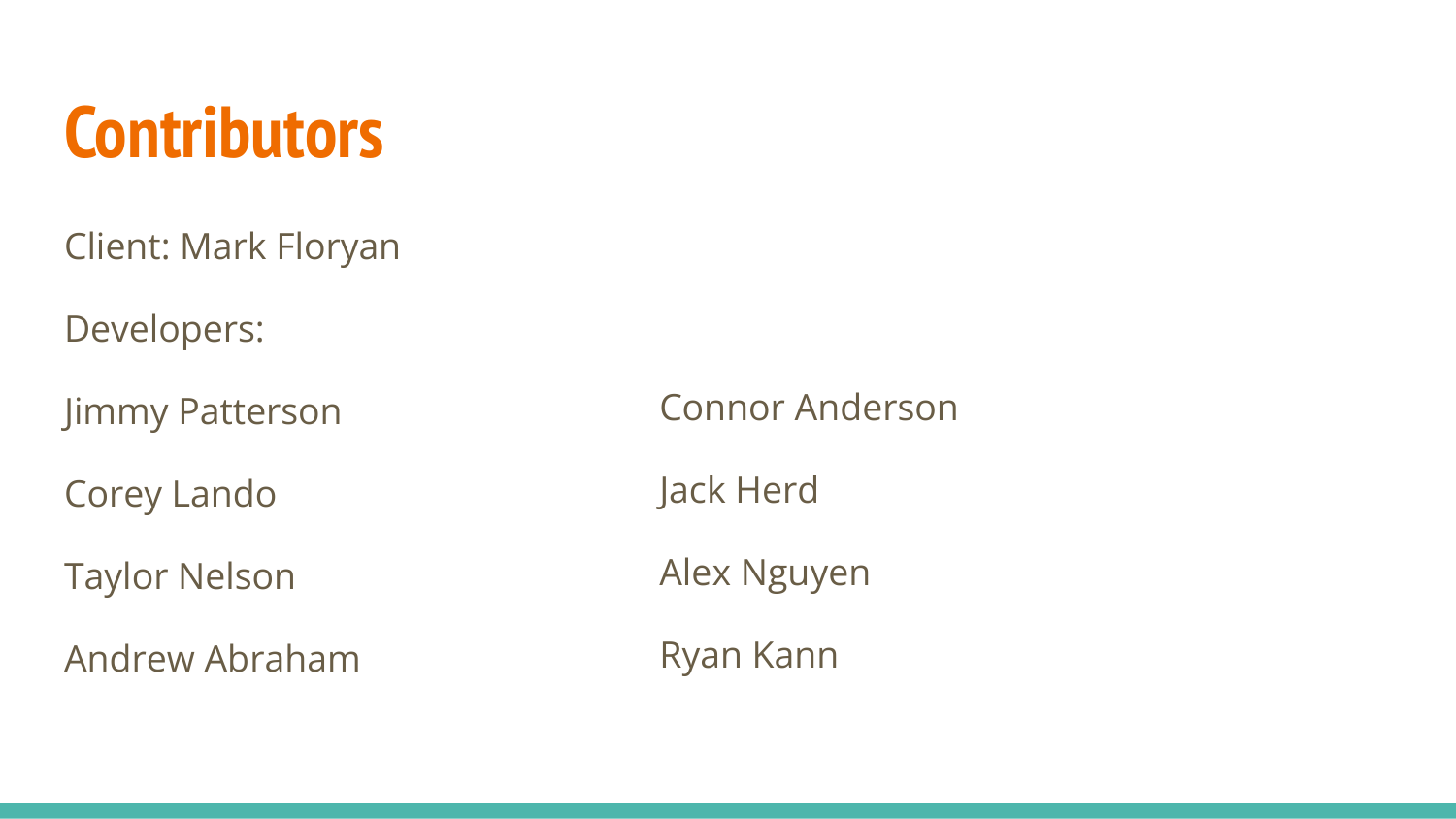

# Contributors
Client: Mark Floryan
Developers:
Jimmy Patterson
Corey Lando
Taylor Nelson
Andrew Abraham
Connor Anderson
Jack Herd
Alex Nguyen
Ryan Kann